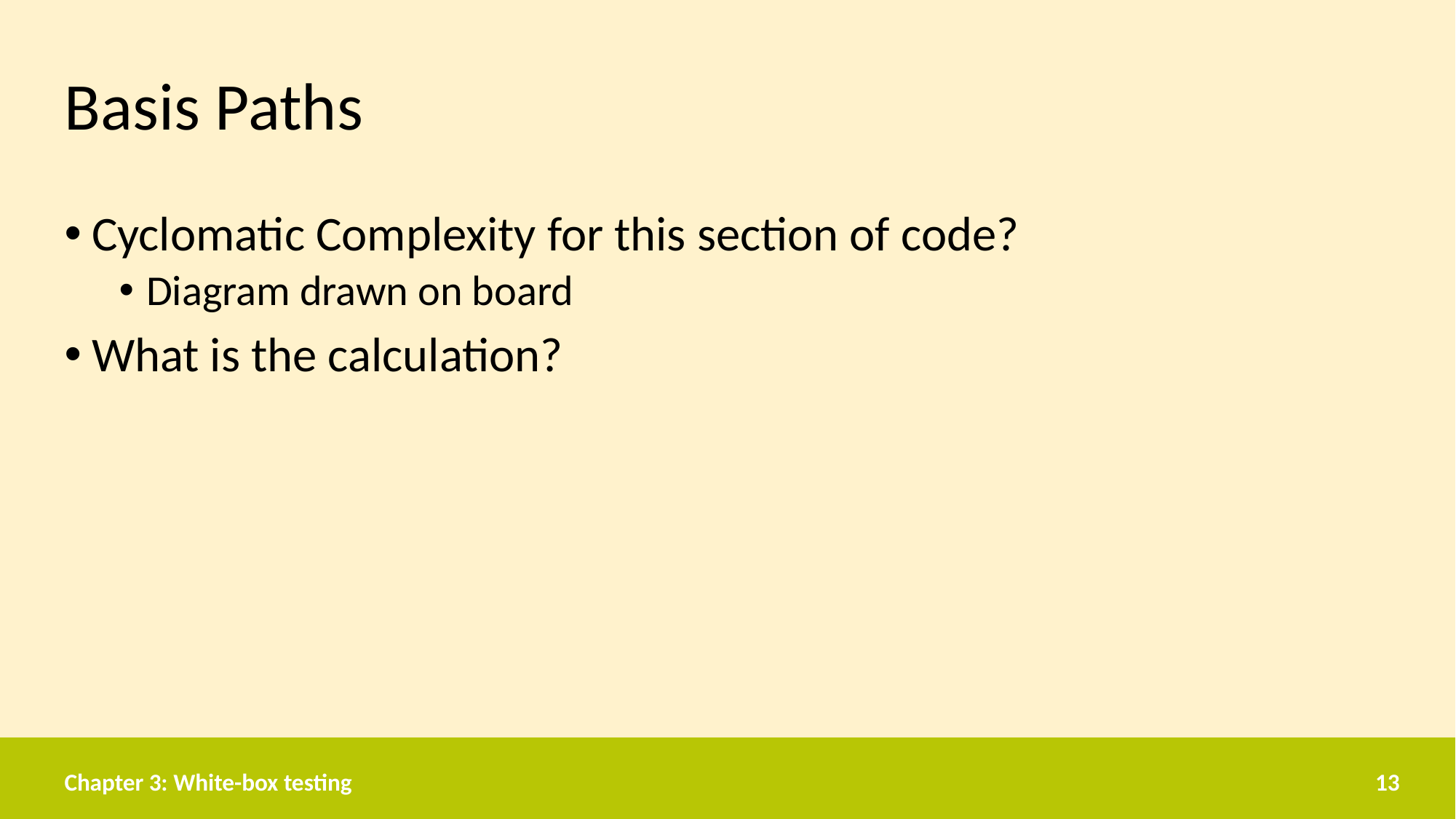

# Basis Paths
Cyclomatic Complexity for this section of code?
Diagram drawn on board
What is the calculation?
Chapter 3: White-box testing
13